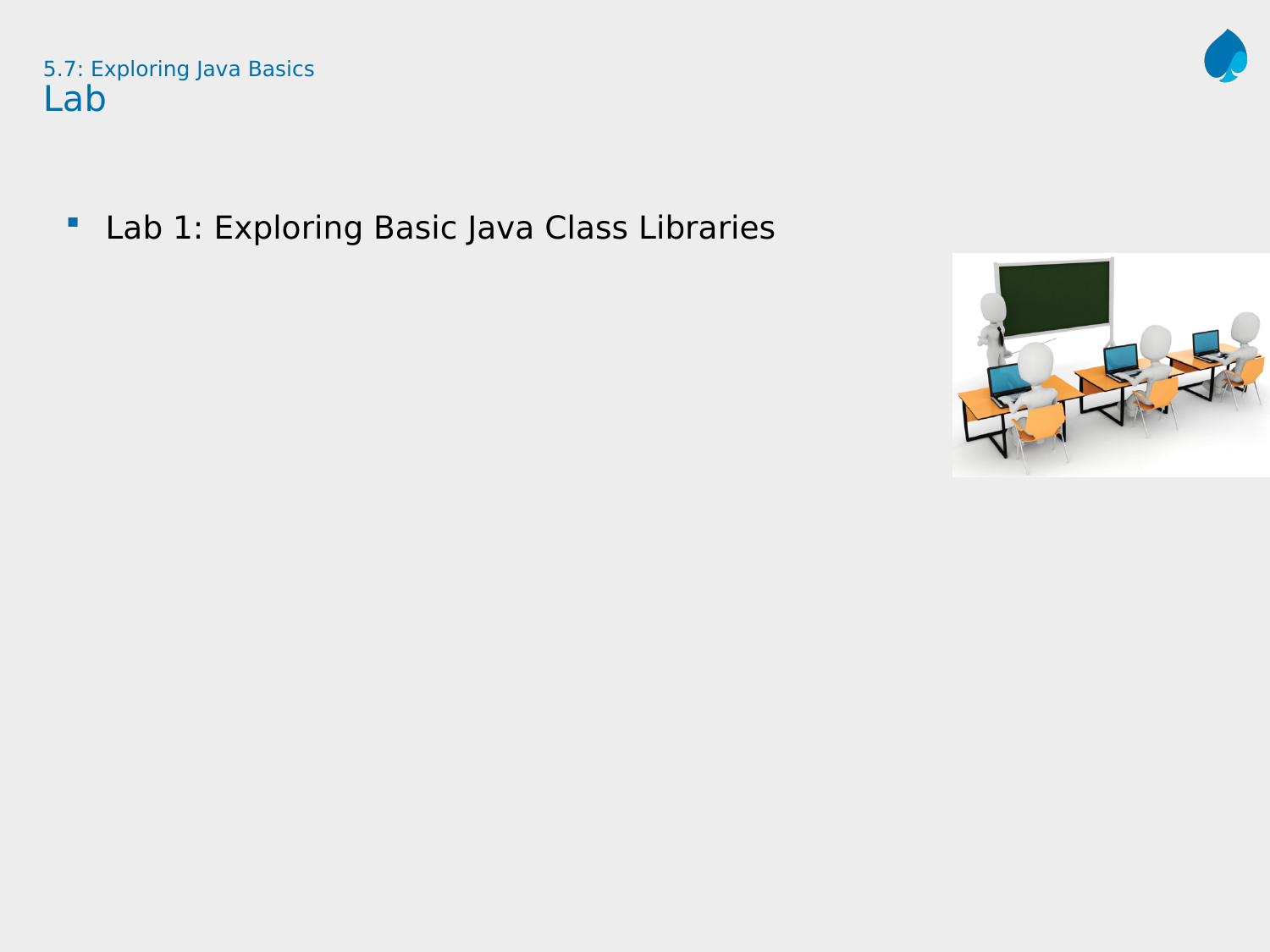

# 5.7: Exploring Java Basics Lab
Lab 1: Exploring Basic Java Class Libraries